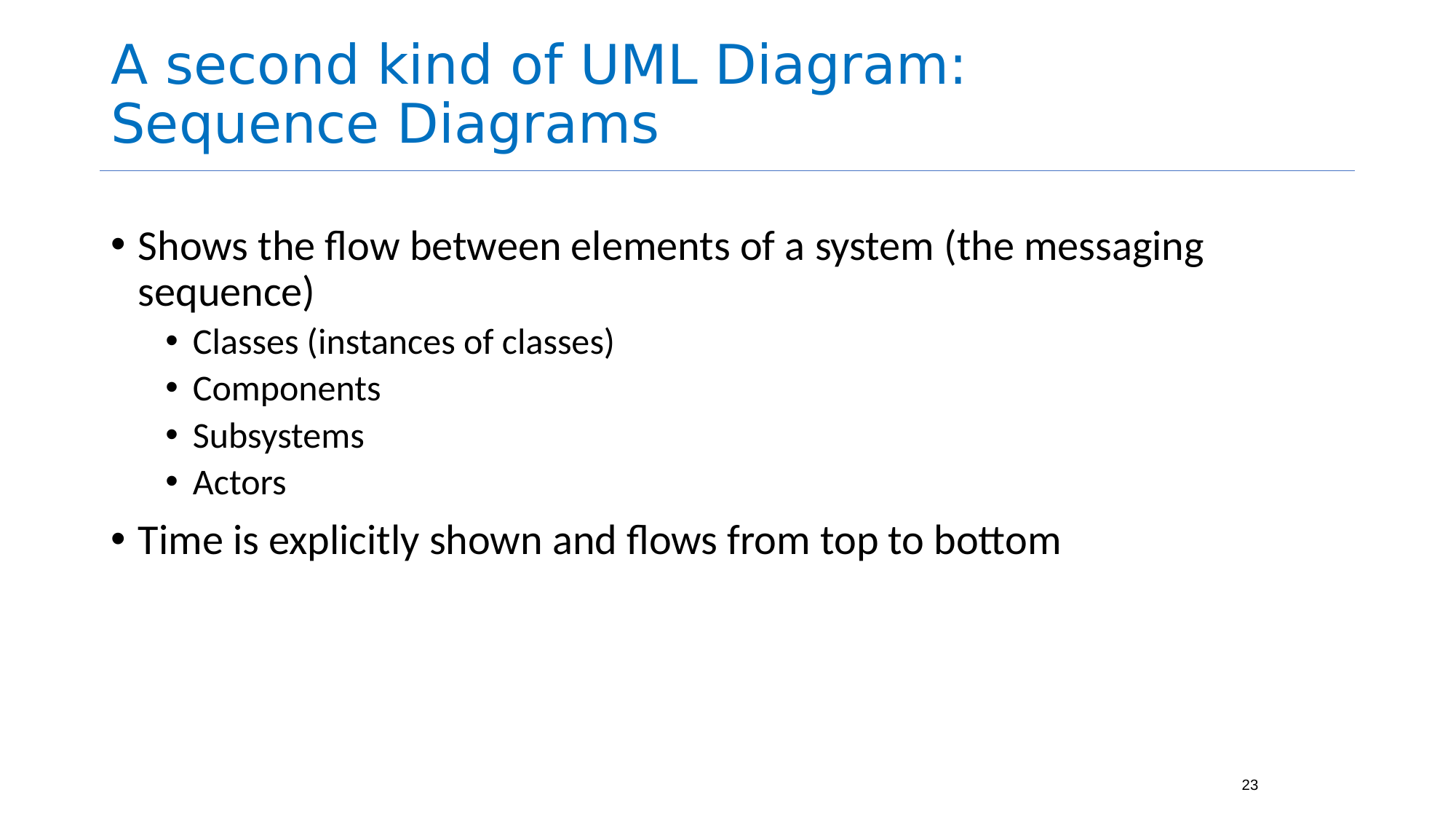

# A second kind of UML Diagram: Sequence Diagrams
Shows the flow between elements of a system (the messaging sequence)
Classes (instances of classes)
Components
Subsystems
Actors
Time is explicitly shown and flows from top to bottom
23